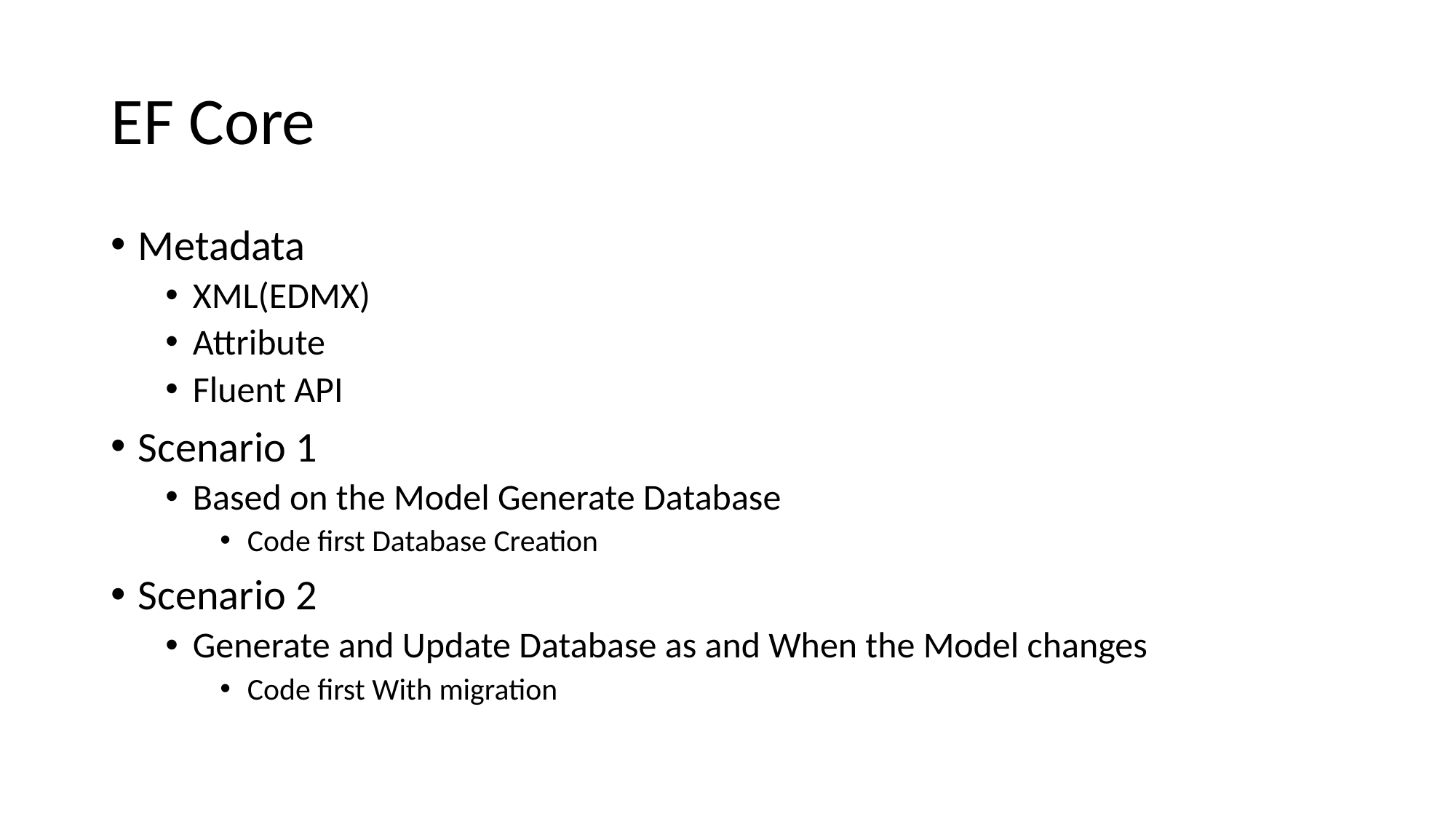

# EF Core
Metadata
XML(EDMX)
Attribute
Fluent API
Scenario 1
Based on the Model Generate Database
Code first Database Creation
Scenario 2
Generate and Update Database as and When the Model changes
Code first With migration